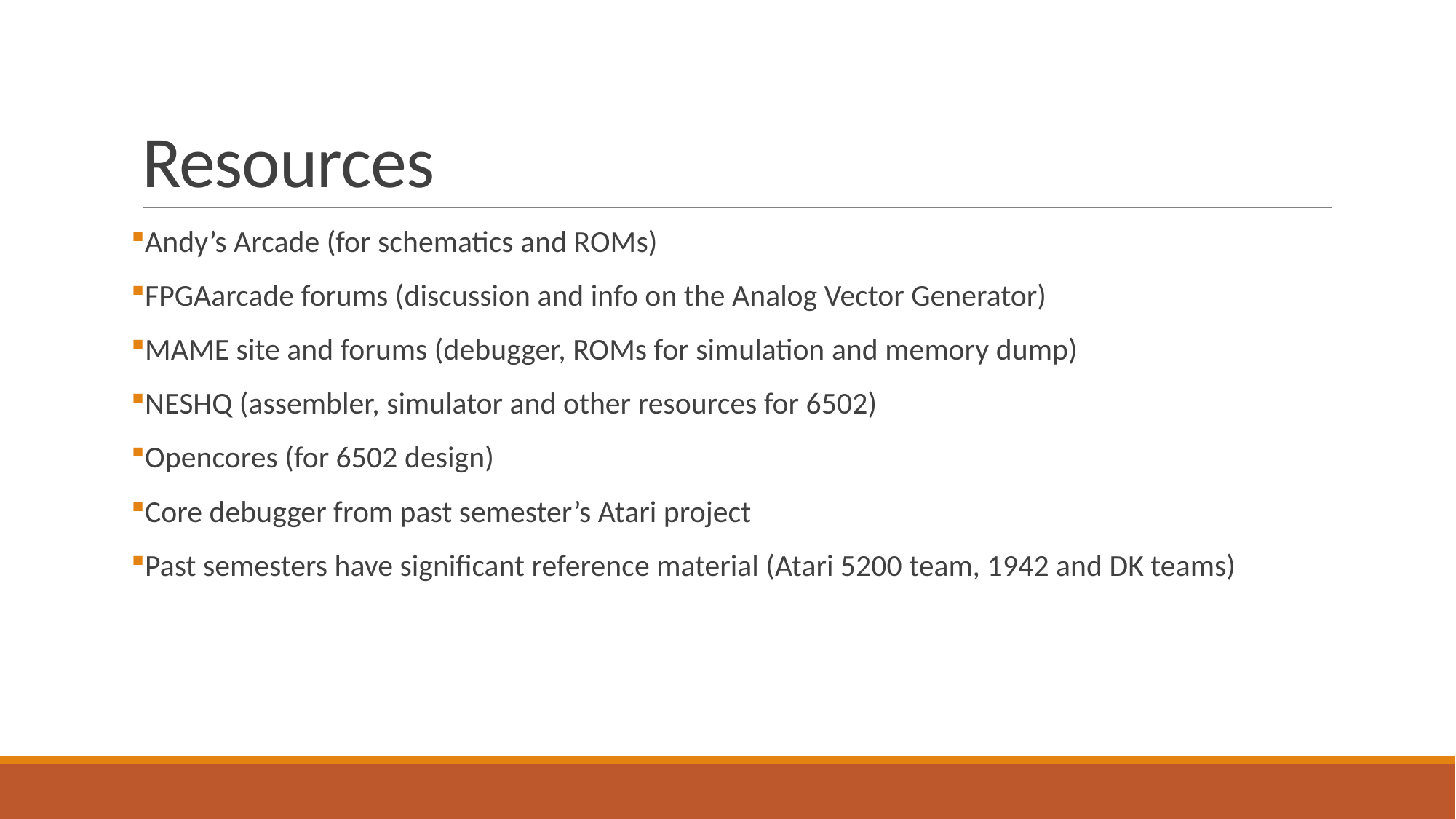

# Resources
Andy’s Arcade (for schematics and ROMs)
FPGAarcade forums (discussion and info on the Analog Vector Generator)
MAME site and forums (debugger, ROMs for simulation and memory dump)
NESHQ (assembler, simulator and other resources for 6502)
Opencores (for 6502 design)
Core debugger from past semester’s Atari project
Past semesters have significant reference material (Atari 5200 team, 1942 and DK teams)